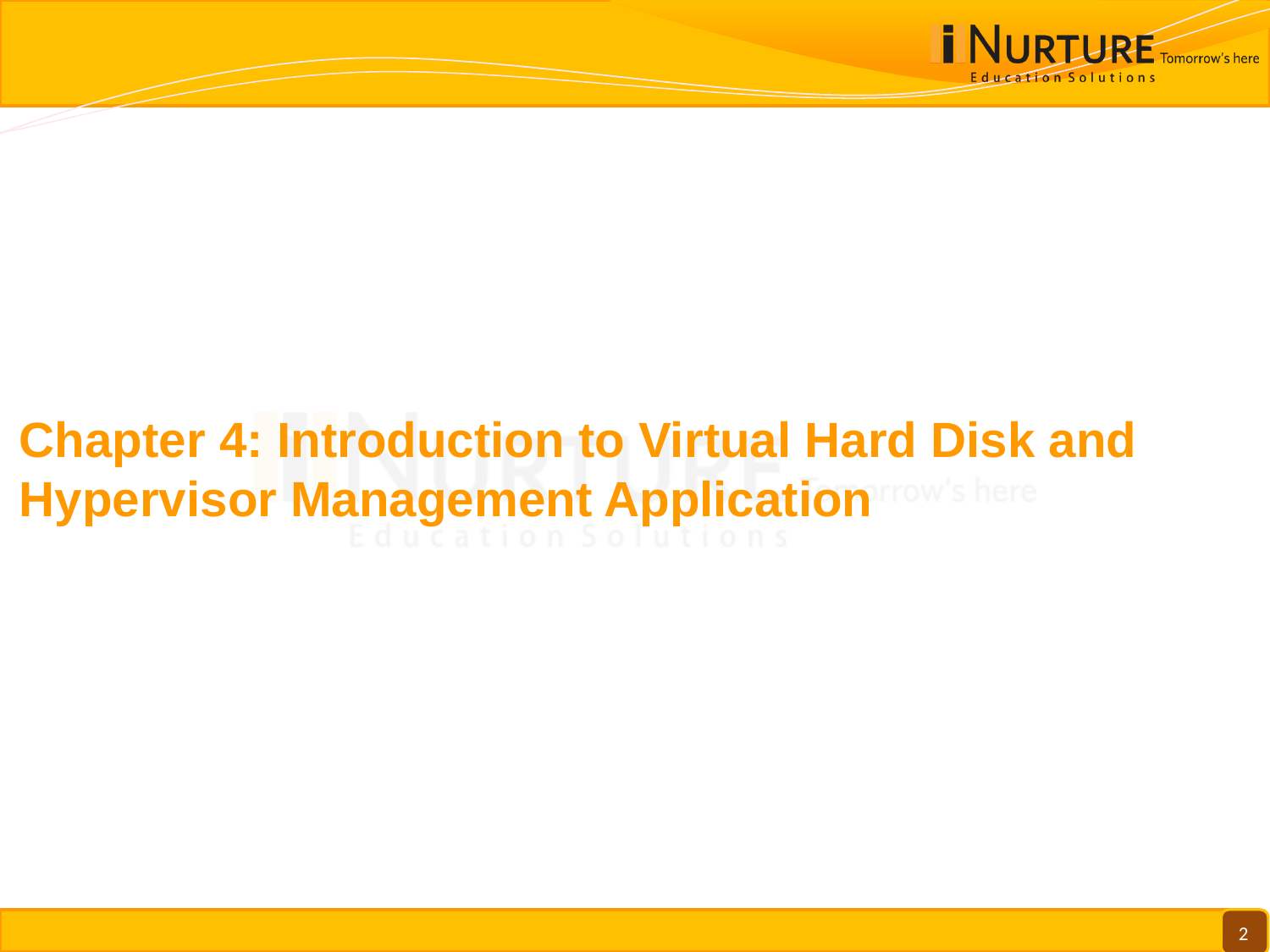

Chapter 4: Introduction to Virtual Hard Disk and Hypervisor Management Application
2